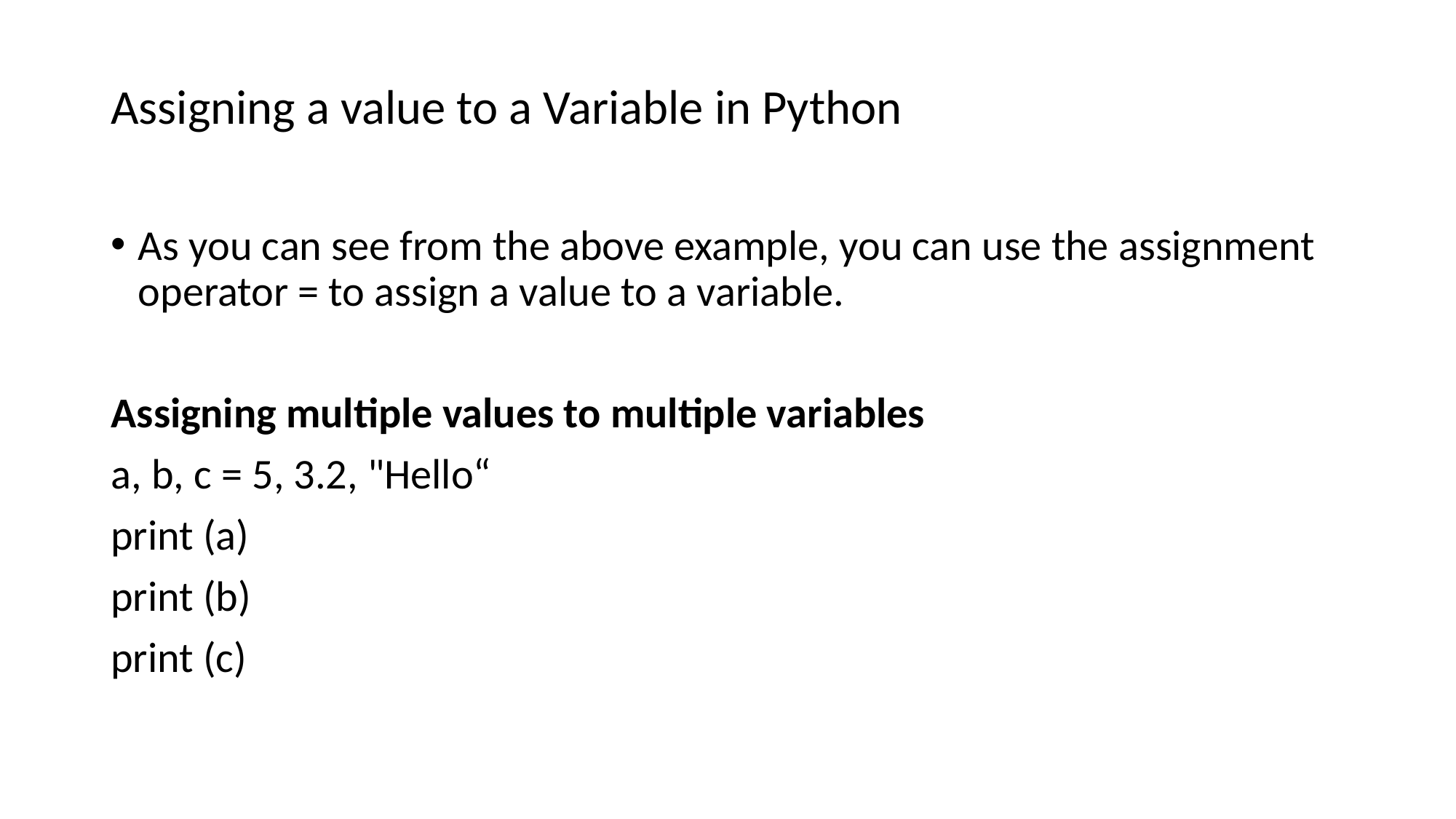

# Assigning a value to a Variable in Python
As you can see from the above example, you can use the assignment operator = to assign a value to a variable.

Assigning multiple values to multiple variables
a, b, c = 5, 3.2, "Hello“
print (a)
print (b)
print (c)